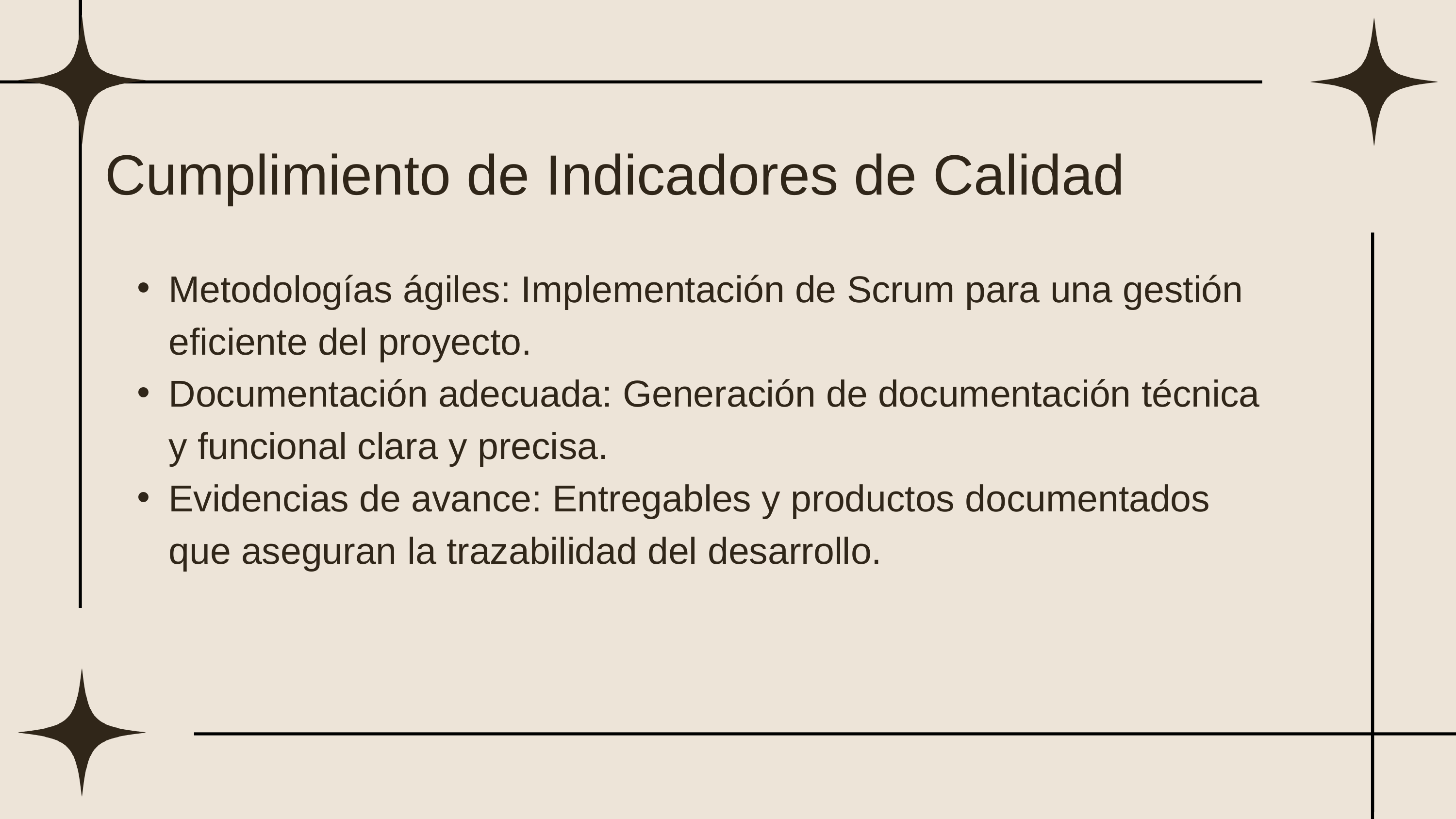

Cumplimiento de Indicadores de Calidad

Metodologías ágiles: Implementación de Scrum para una gestión eficiente del proyecto.
Documentación adecuada: Generación de documentación técnica y funcional clara y precisa.
Evidencias de avance: Entregables y productos documentados que aseguran la trazabilidad del desarrollo.